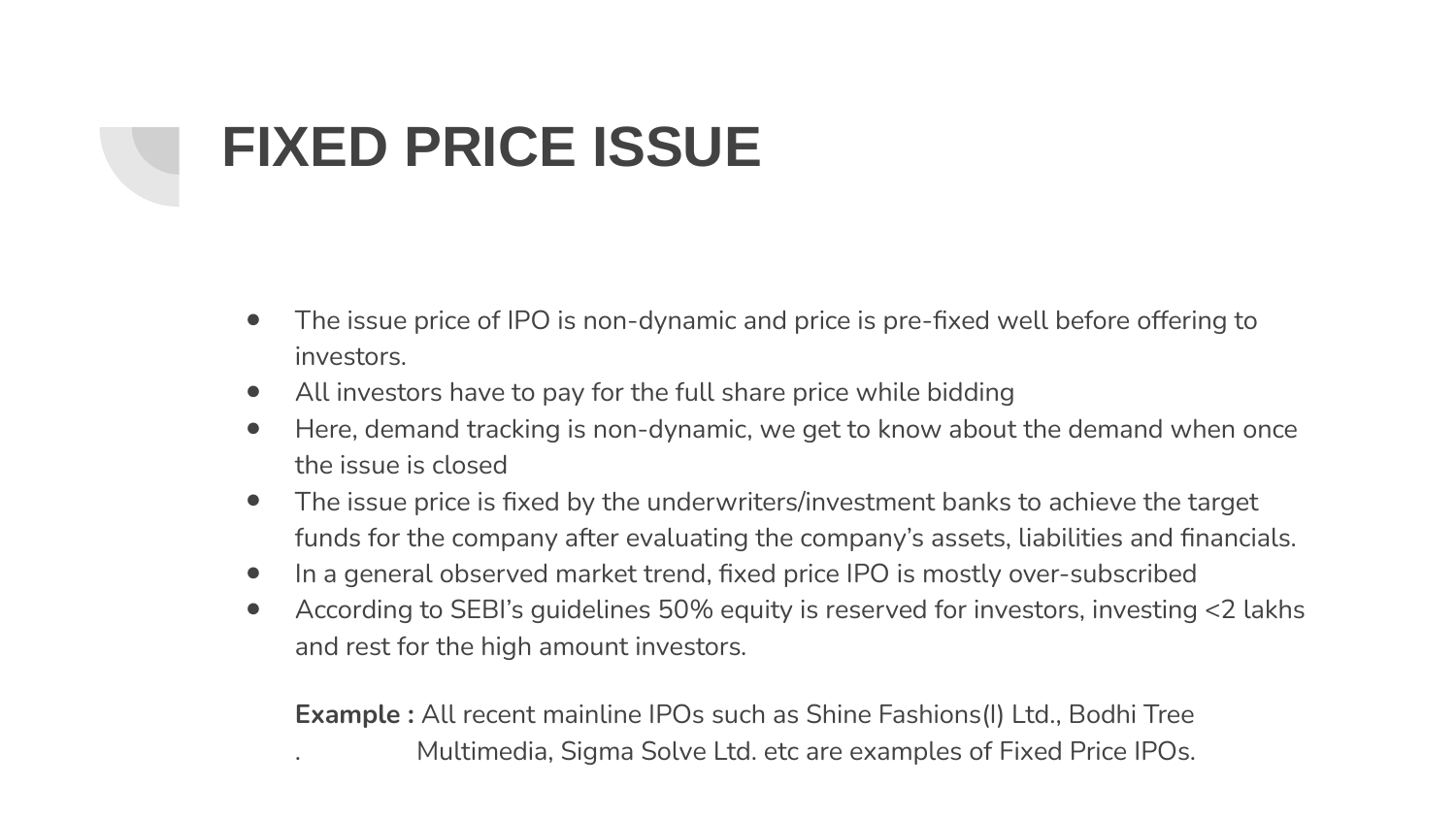

# FIXED PRICE ISSUE
The issue price of IPO is non-dynamic and price is pre-fixed well before offering to investors.
All investors have to pay for the full share price while bidding
Here, demand tracking is non-dynamic, we get to know about the demand when once the issue is closed
The issue price is fixed by the underwriters/investment banks to achieve the target funds for the company after evaluating the company’s assets, liabilities and financials.
In a general observed market trend, fixed price IPO is mostly over-subscribed
According to SEBI’s guidelines 50% equity is reserved for investors, investing <2 lakhs and rest for the high amount investors.
Example : All recent mainline IPOs such as Shine Fashions(I) Ltd., Bodhi Tree                  .                 Multimedia, Sigma Solve Ltd. etc are examples of Fixed Price IPOs.